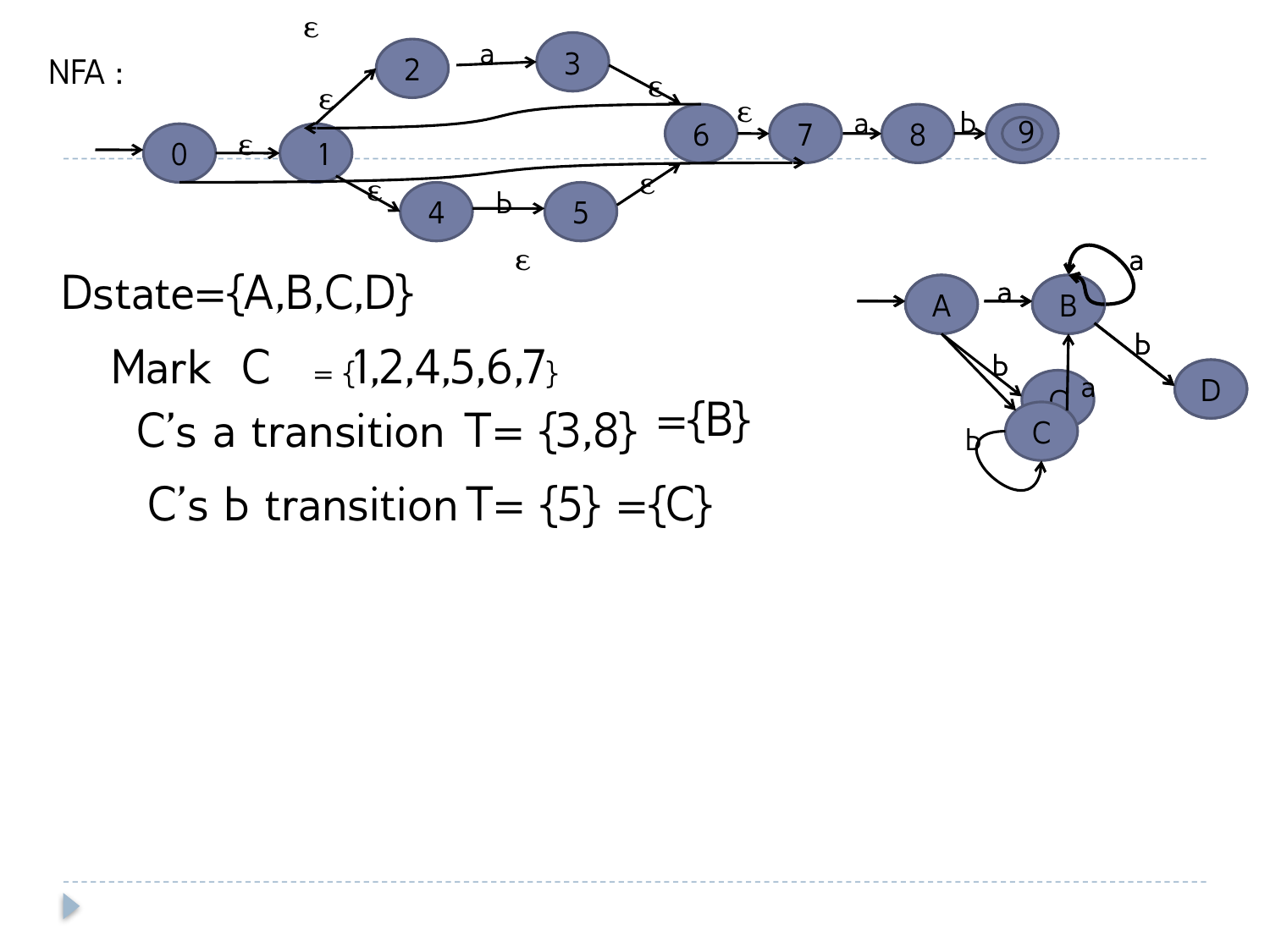

ε

ε

7
ε
ε

a
3
2
ε

ε

6
1
ε

ε

b
4
5
a
8
b

9

0
NFA :
a
a
A
B
b
C
b
D
a
a
A
B
b
C
b
D
a
b
Dstate={A,B,C,D}
Mark  C
= {1,2,4,5,6,7}
={B}
C’s a transition
T= {3,8}
C’s b transition
T= {5}
={C}